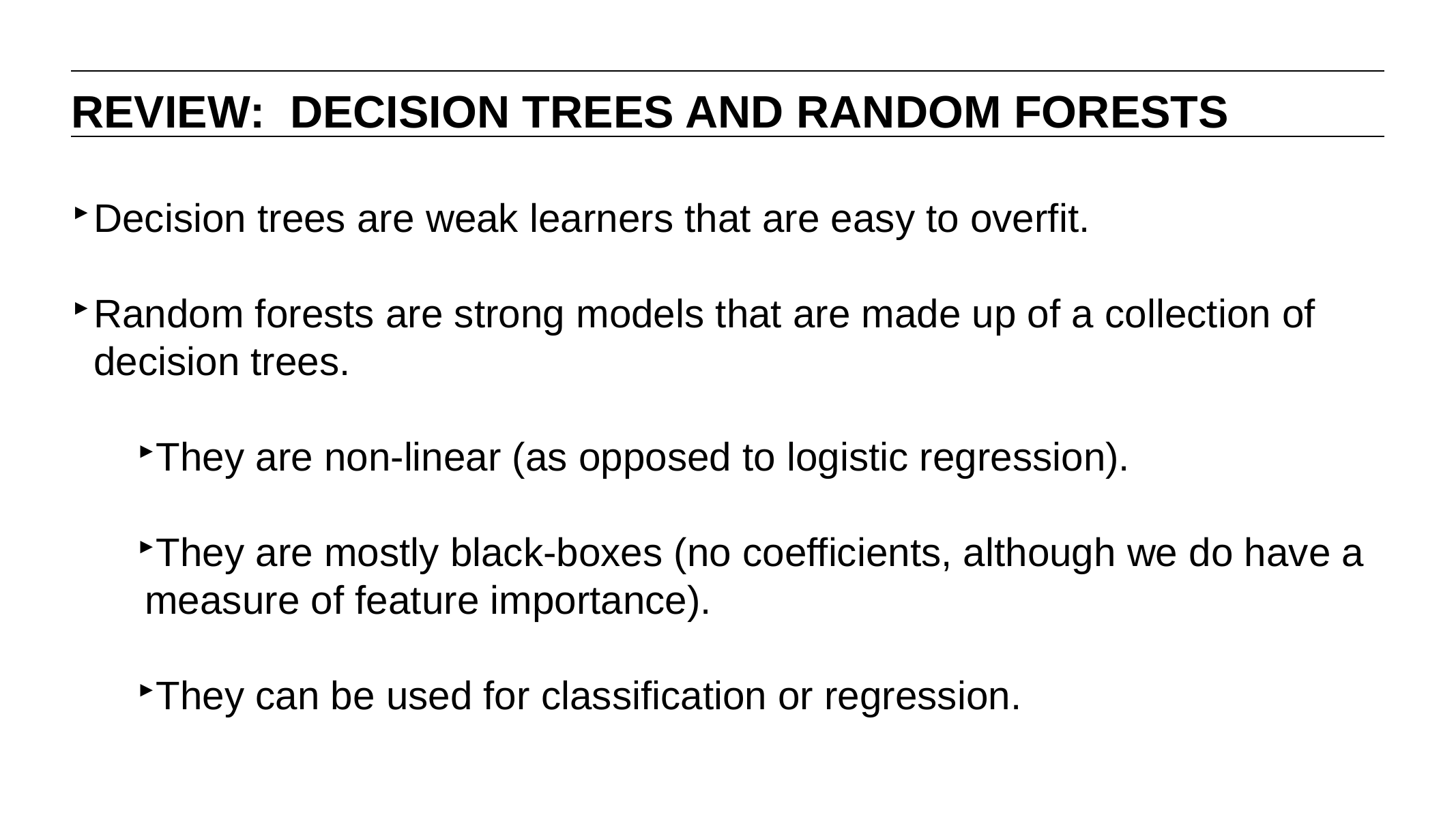

REVIEW:  DECISION TREES AND RANDOM FORESTS

Decision trees are weak learners that are easy to overfit.

Random forests are strong models that are made up of a collection of decision trees.

They are non-linear (as opposed to logistic regression).

They are mostly black-boxes (no coefficients, although we do have a measure of feature importance).

They can be used for classification or regression.